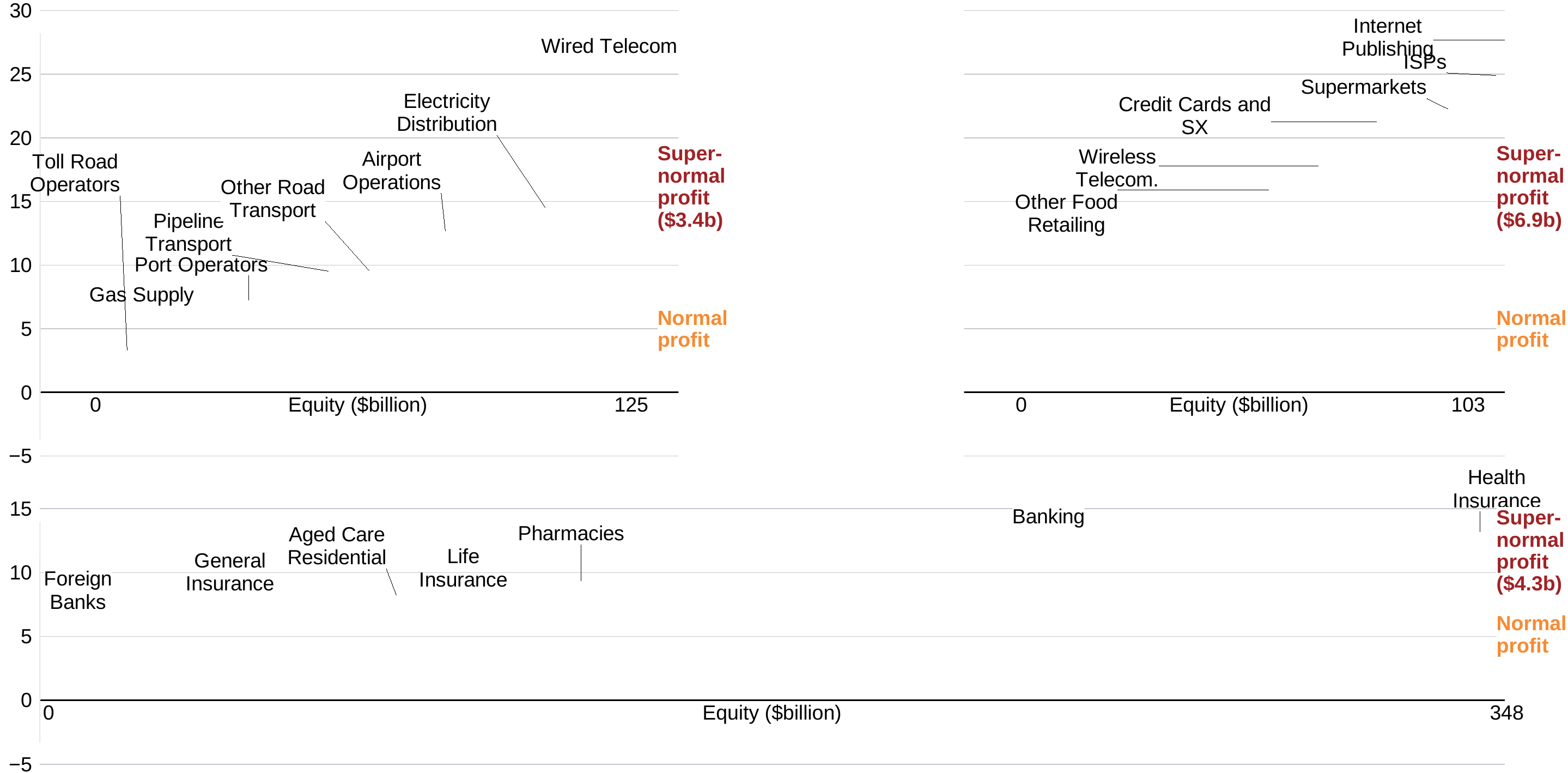

[unsupported chart]

Super-
normal
profit
($3.4b)
Super-
normal
profit
($6.9b)
Normal
profit
Normal
profit
0
Equity ($billion)
125
0
Equity ($billion)
103

[unsupported chart]

Super-
normal
profit
($4.3b)
Normal
profit
0
Equity ($billion)
348